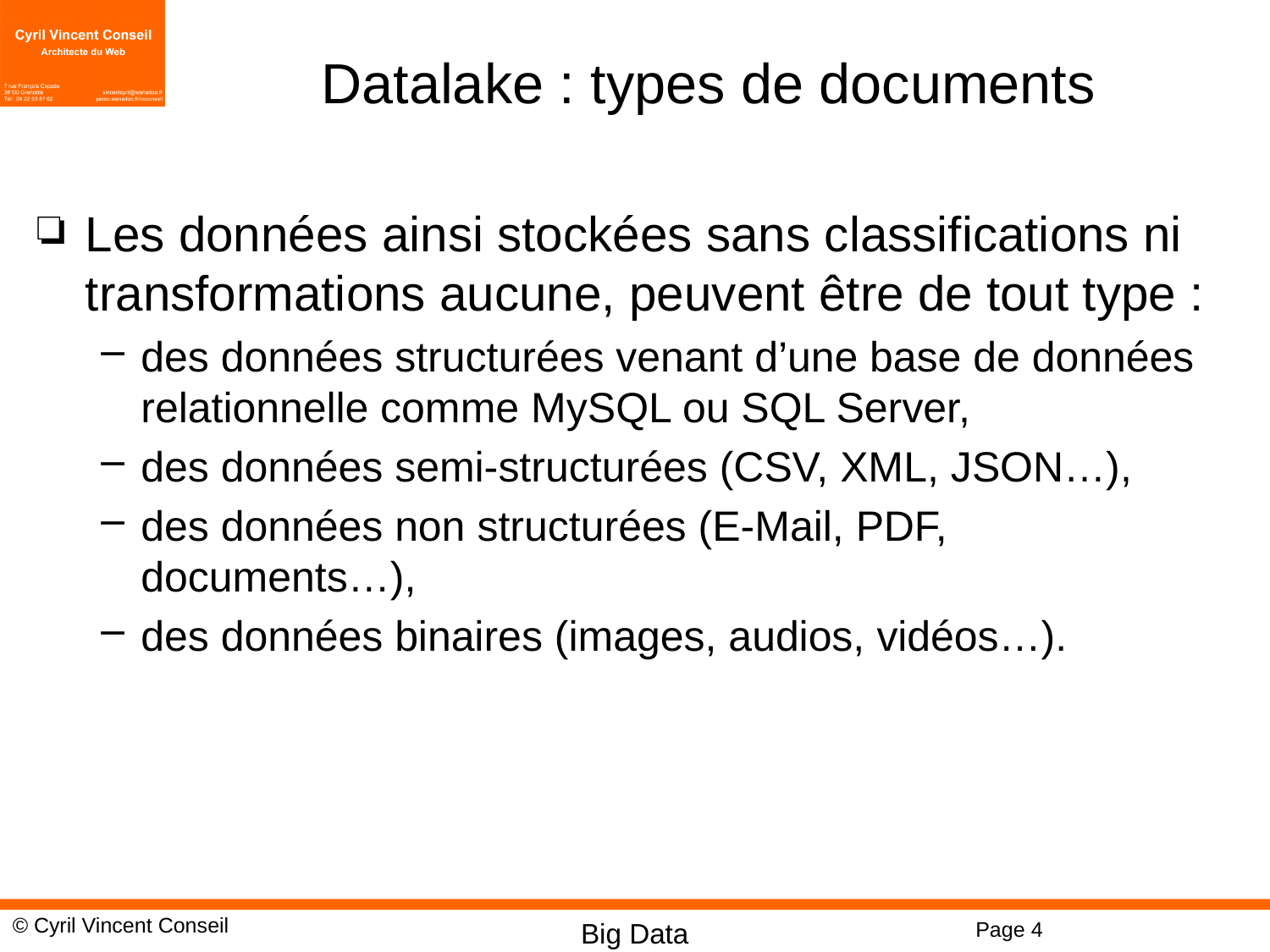

# Datalake : types de documents
Les données ainsi stockées sans classifications ni transformations aucune, peuvent être de tout type :
des données structurées venant d’une base de données relationnelle comme MySQL ou SQL Server,
des données semi-structurées (CSV, XML, JSON…),
des données non structurées (E-Mail, PDF, documents…),
des données binaires (images, audios, vidéos…).